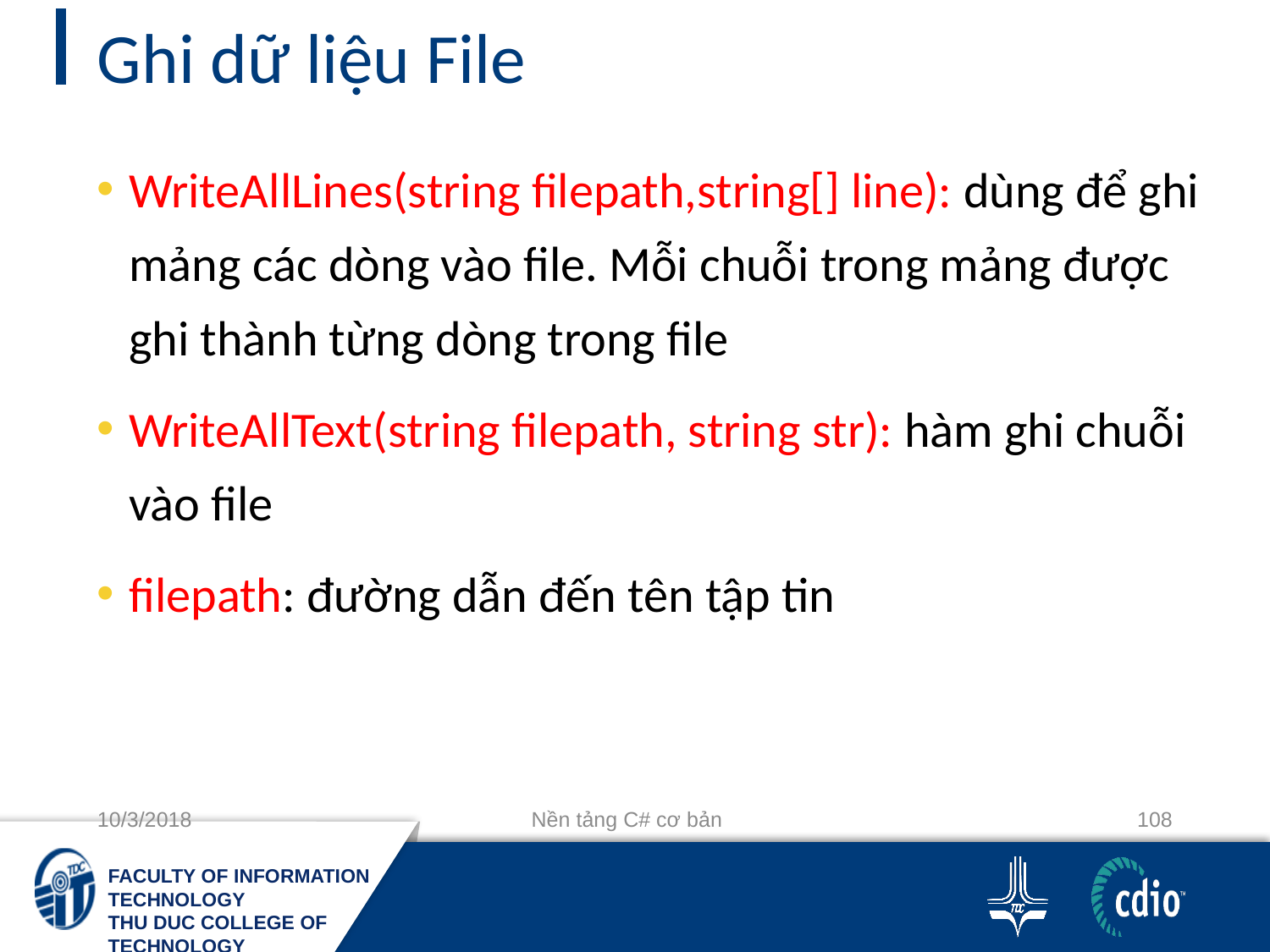

# Ghi dữ liệu File
WriteAllLines(string filepath,string[] line): dùng để ghi mảng các dòng vào file. Mỗi chuỗi trong mảng được ghi thành từng dòng trong file
WriteAllText(string filepath, string str): hàm ghi chuỗi vào file
filepath: đường dẫn đến tên tập tin
10/3/2018
Nền tảng C# cơ bản
108